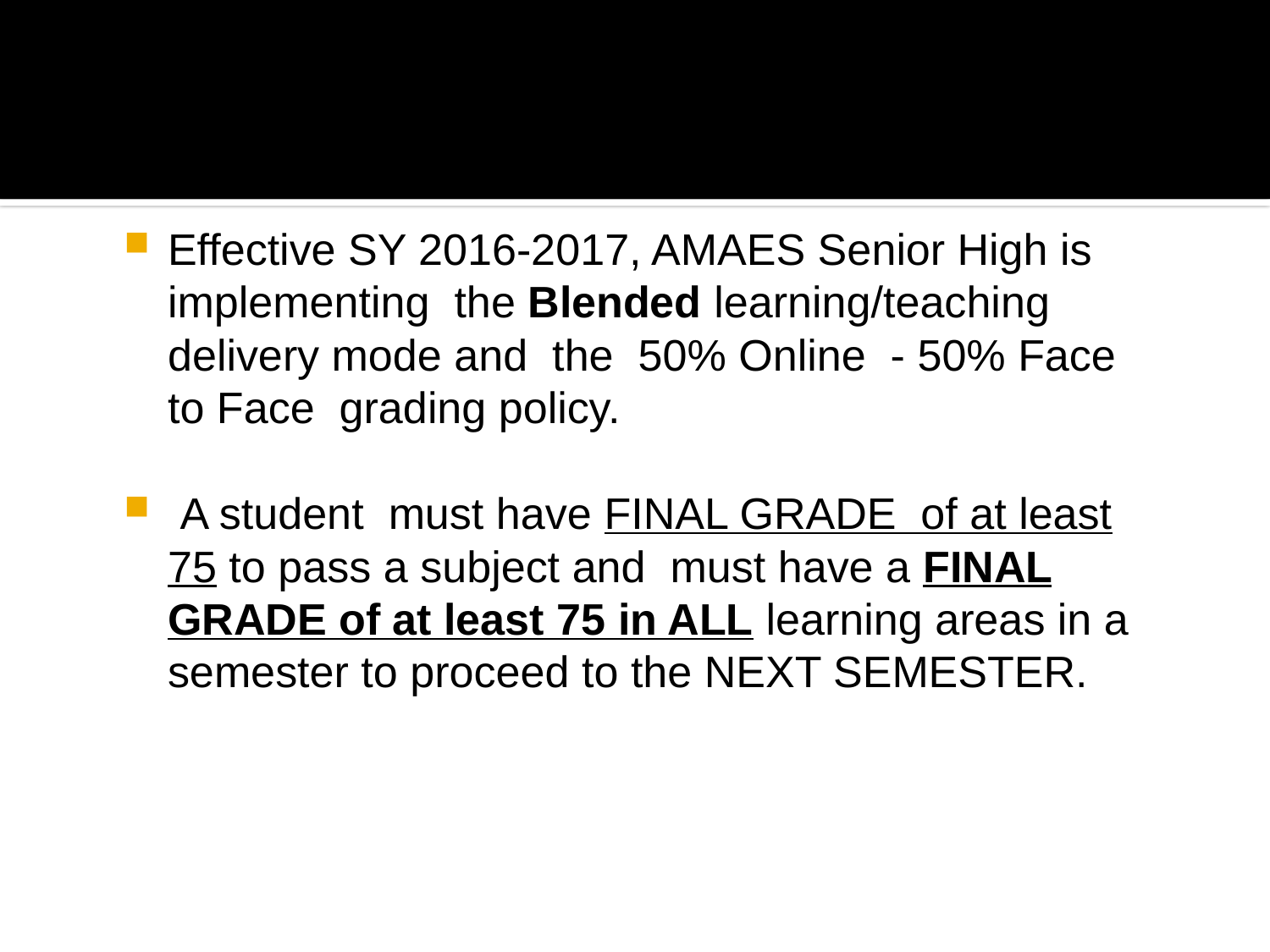

Effective SY 2016-2017, AMAES Senior High is implementing  the Blended learning/teaching delivery mode and  the  50% Online  - 50% Face to Face  grading policy.

 A student  must have FINAL GRADE  of at least 75 to pass a subject and  must have a FINAL GRADE of at least 75 in ALL learning areas in a semester to proceed to the NEXT SEMESTER.